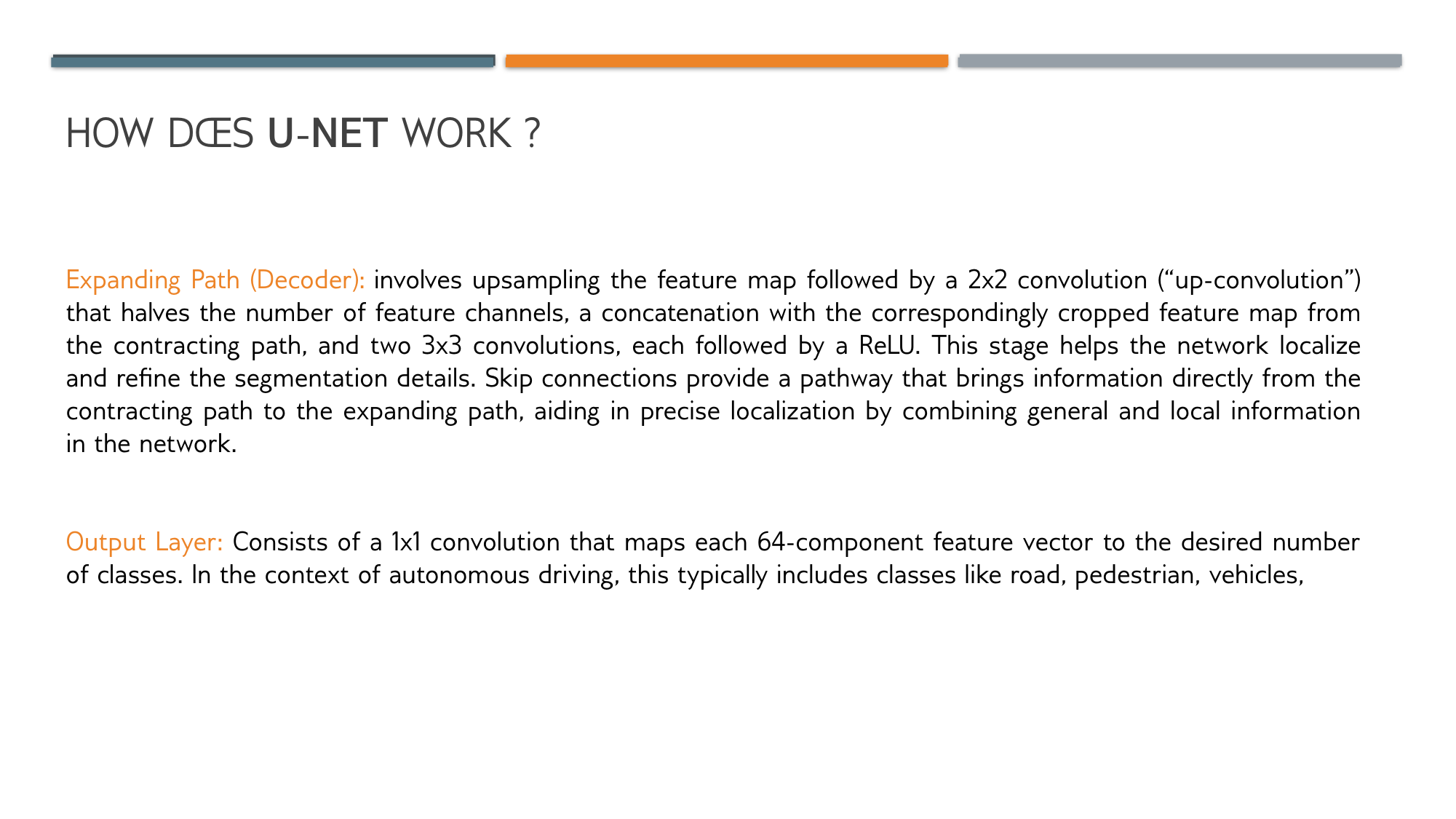

# How does u-net work ?
Expanding Path (Decoder): involves upsampling the feature map followed by a 2x2 convolution (“up-convolution”) that halves the number of feature channels, a concatenation with the correspondingly cropped feature map from the contracting path, and two 3x3 convolutions, each followed by a ReLU. This stage helps the network localize and refine the segmentation details. Skip connections provide a pathway that brings information directly from the contracting path to the expanding path, aiding in precise localization by combining general and local information in the network.

Output Layer: Consists of a 1x1 convolution that maps each 64-component feature vector to the desired number of classes. In the context of autonomous driving, this typically includes classes like road, pedestrian, vehicles,